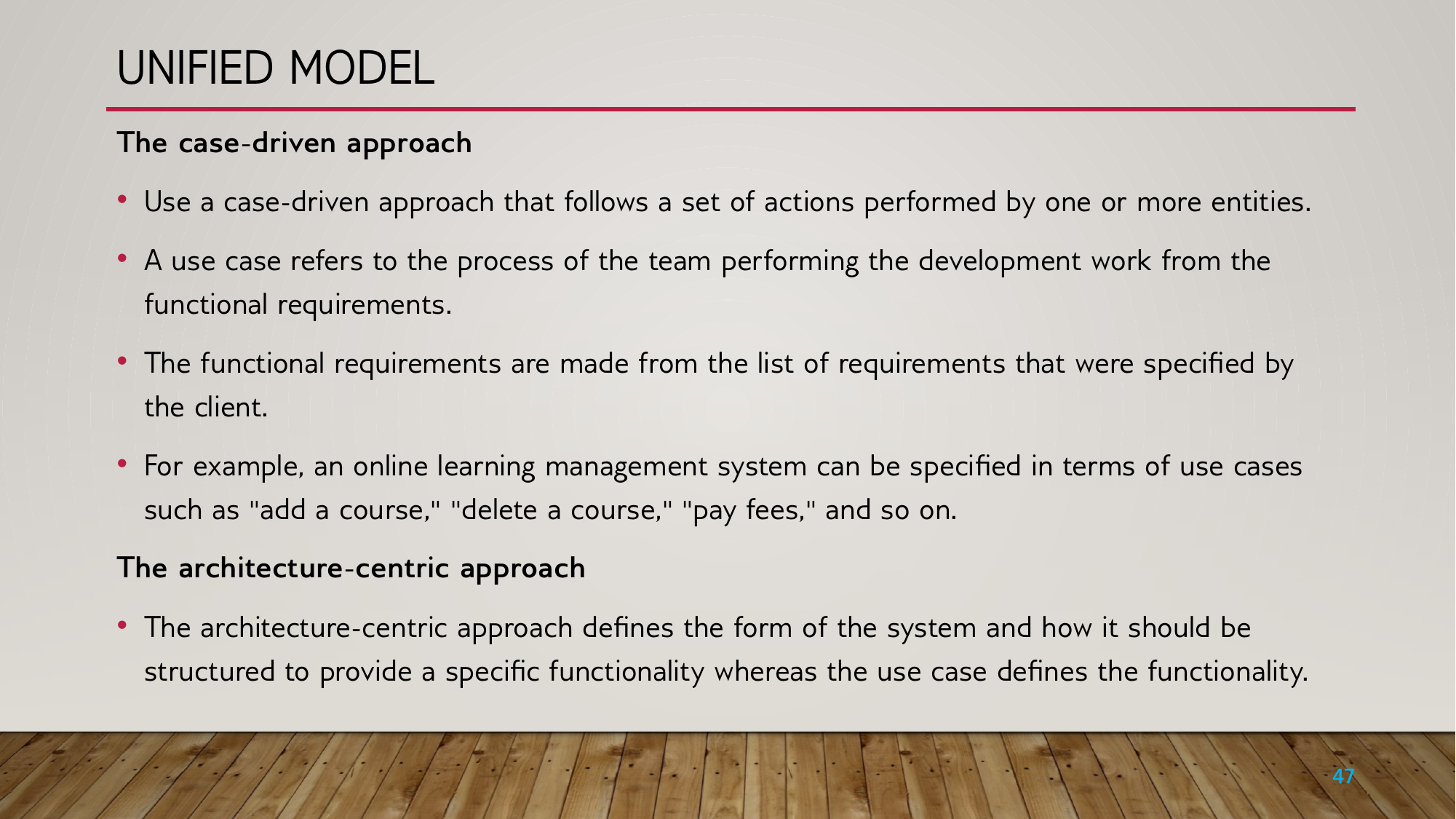

# Unified model
The case-driven approach
Use a case-driven approach that follows a set of actions performed by one or more entities.
A use case refers to the process of the team performing the development work from the functional requirements.
The functional requirements are made from the list of requirements that were specified by the client.
For example, an online learning management system can be specified in terms of use cases such as "add a course," "delete a course," "pay fees," and so on.
The architecture-centric approach
The architecture-centric approach defines the form of the system and how it should be structured to provide a specific functionality whereas the use case defines the functionality.

47